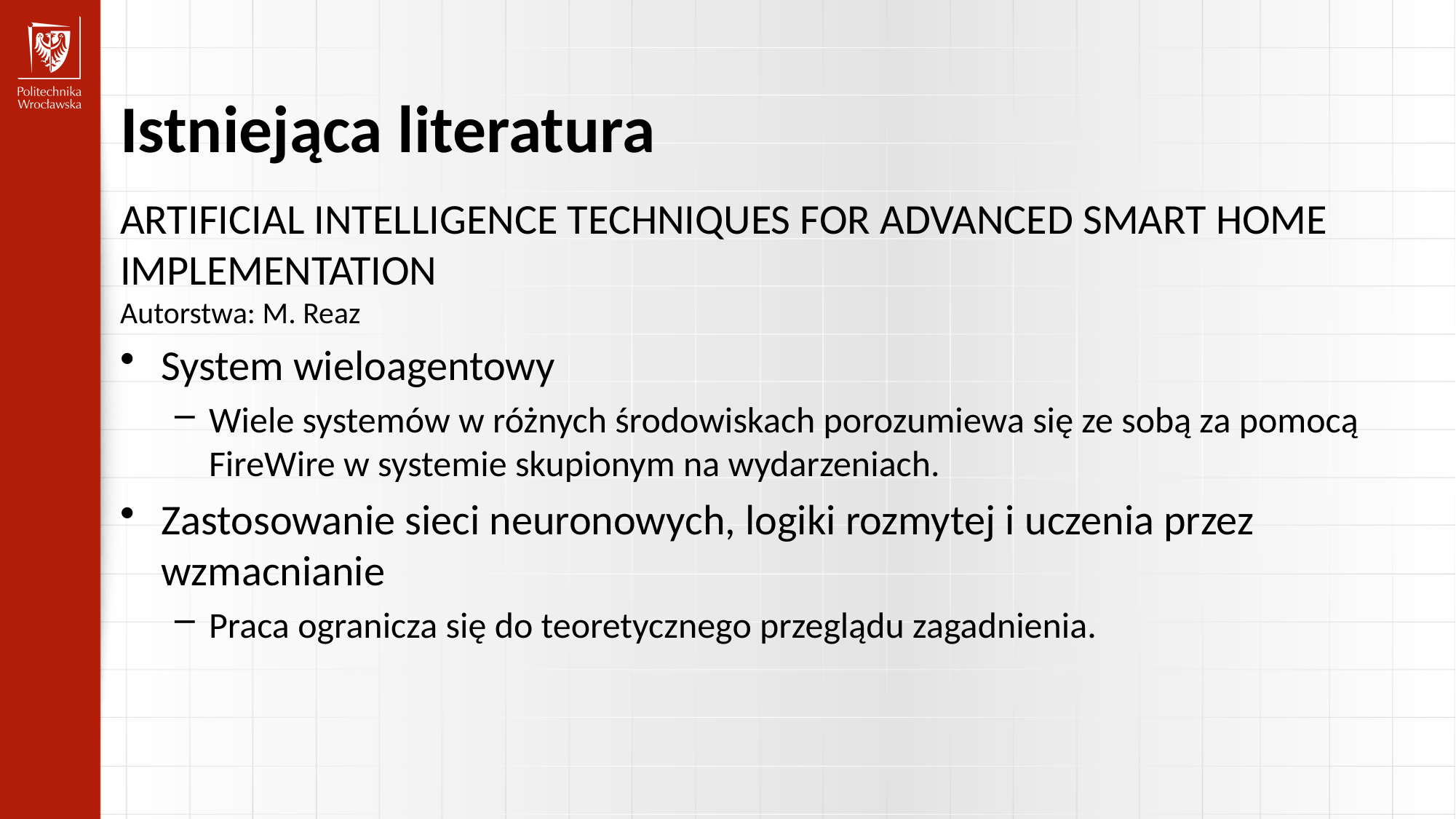

Istniejąca literatura
ARTIFICIAL INTELLIGENCE TECHNIQUES FOR ADVANCED SMART HOME IMPLEMENTATION
Autorstwa: M. Reaz
System wieloagentowy
Wiele systemów w różnych środowiskach porozumiewa się ze sobą za pomocą FireWire w systemie skupionym na wydarzeniach.
Zastosowanie sieci neuronowych, logiki rozmytej i uczenia przez wzmacnianie
Praca ogranicza się do teoretycznego przeglądu zagadnienia.